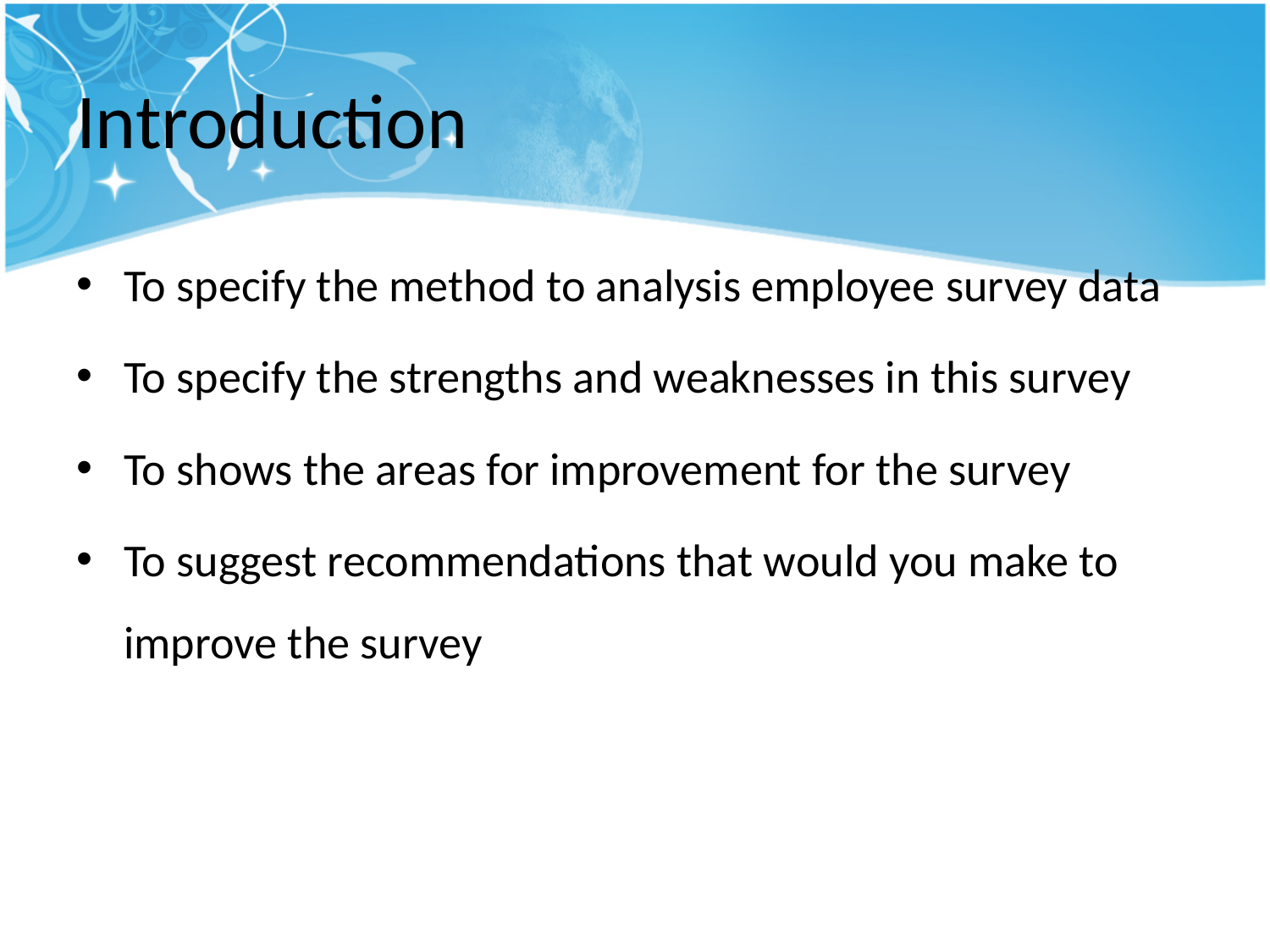

# Introduction
To specify the method to analysis employee survey data
To specify the strengths and weaknesses in this survey
To shows the areas for improvement for the survey
To suggest recommendations that would you make to improve the survey